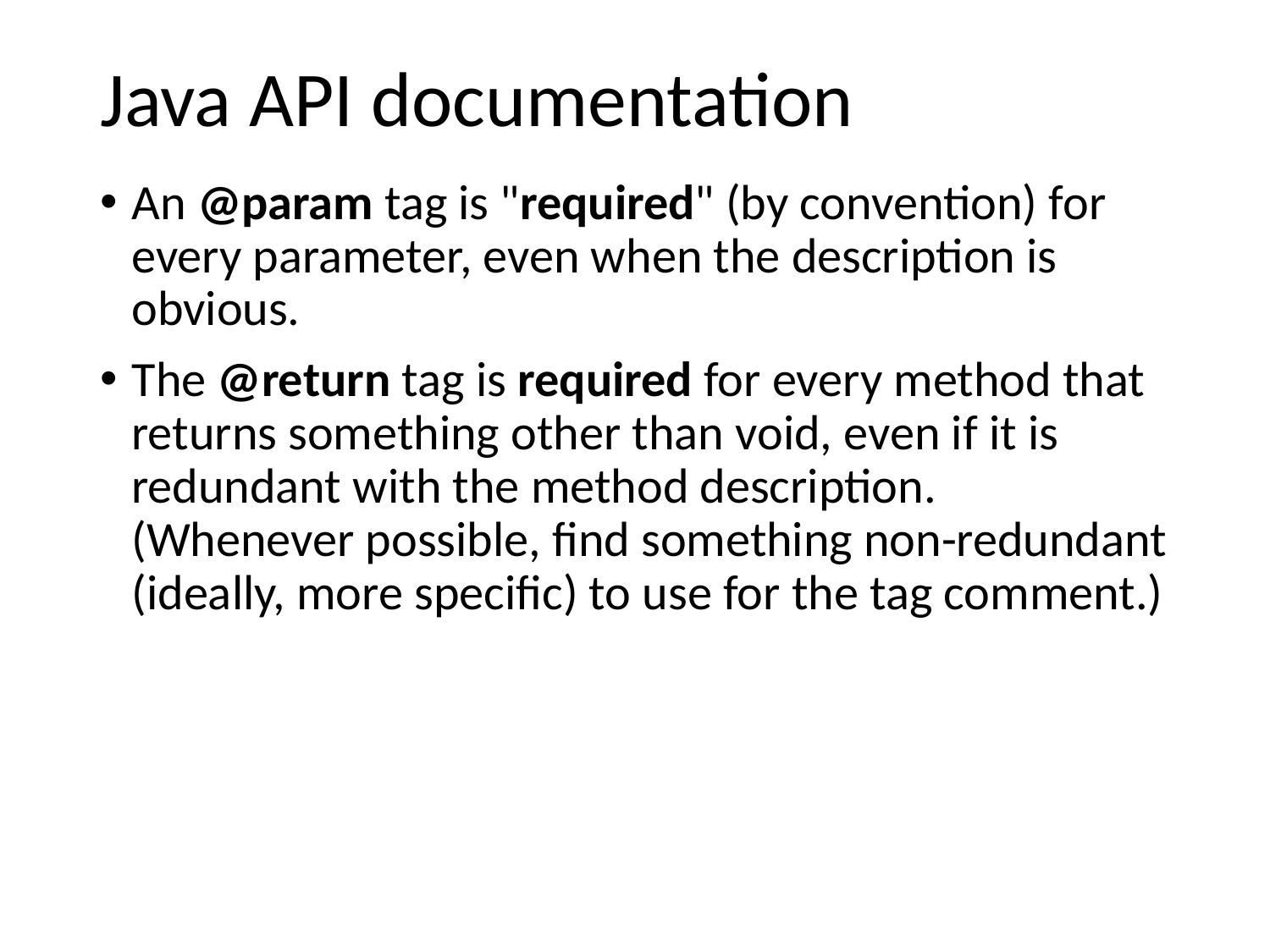

# Java API documentation
An @param tag is "required" (by convention) for every parameter, even when the description is obvious.
The @return tag is required for every method that returns something other than void, even if it is redundant with the method description. (Whenever possible, find something non-redundant (ideally, more specific) to use for the tag comment.)